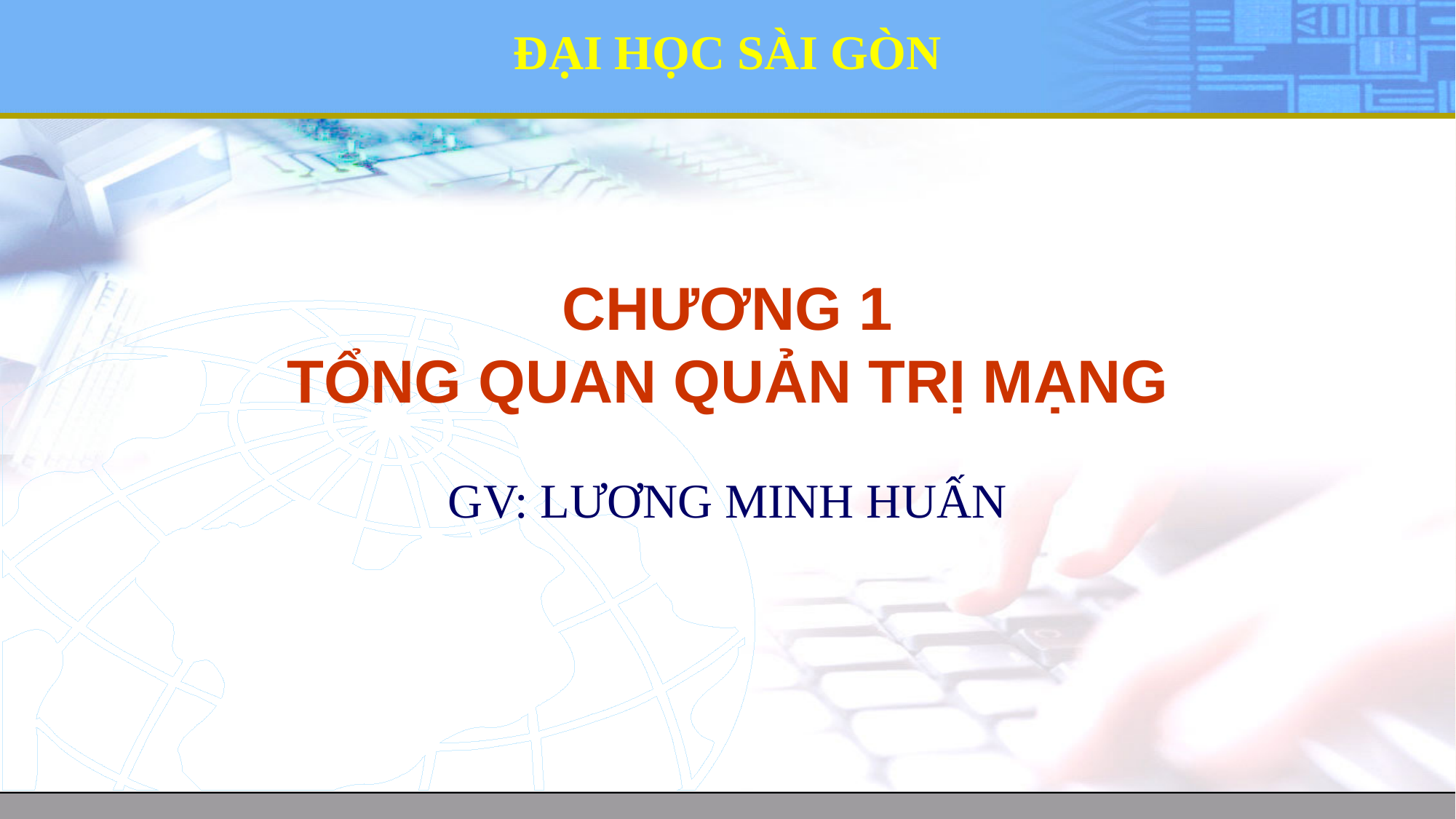

# CHƯƠNG 1 TỔNG QUAN QUẢN TRỊ MẠNG
GV: LƯƠNG MINH HUẤN